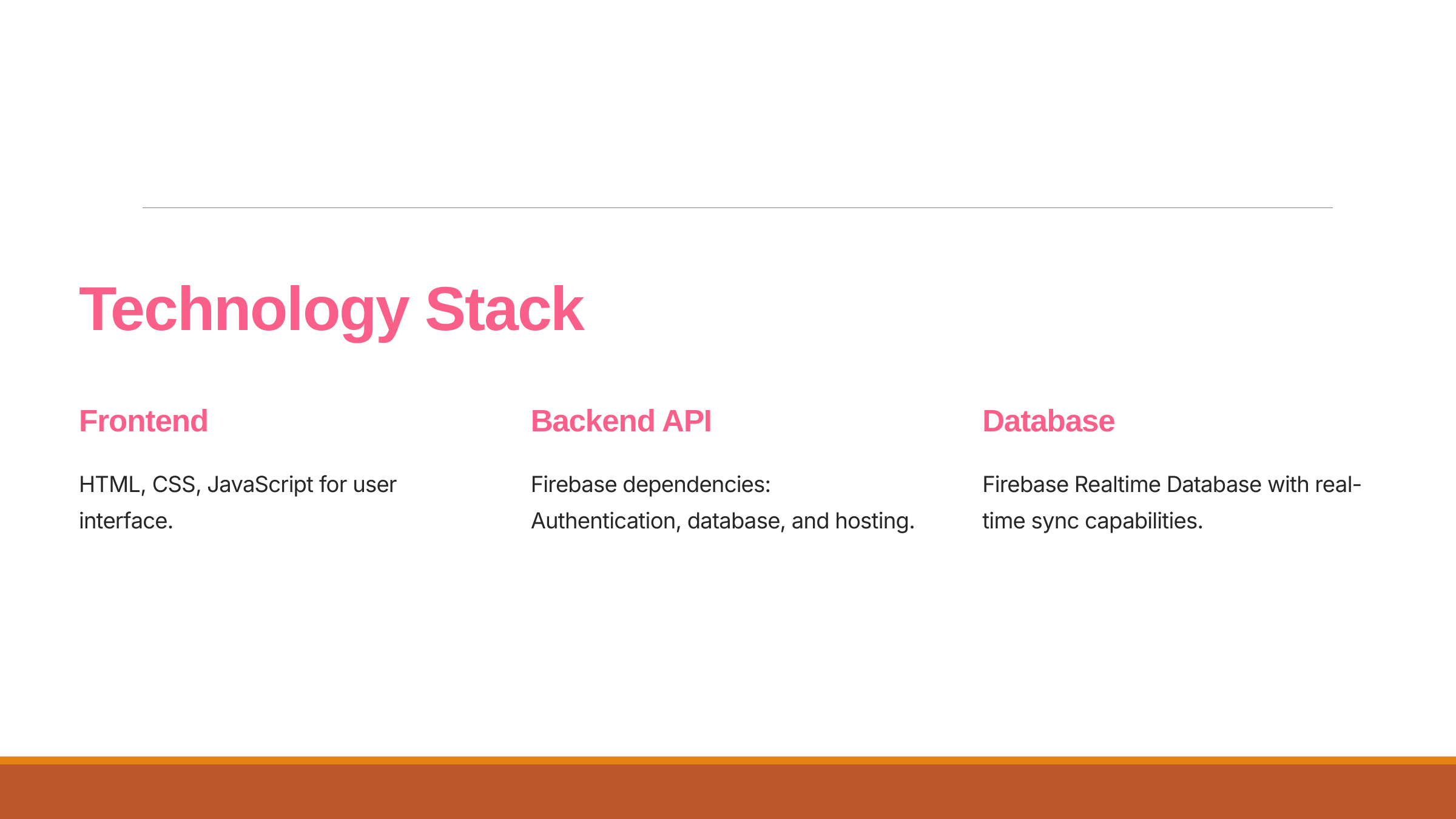

Technology Stack
Frontend
Backend API
Database
HTML, CSS, JavaScript for user interface.
Firebase dependencies: Authentication, database, and hosting.
Firebase Realtime Database with real-time sync capabilities.